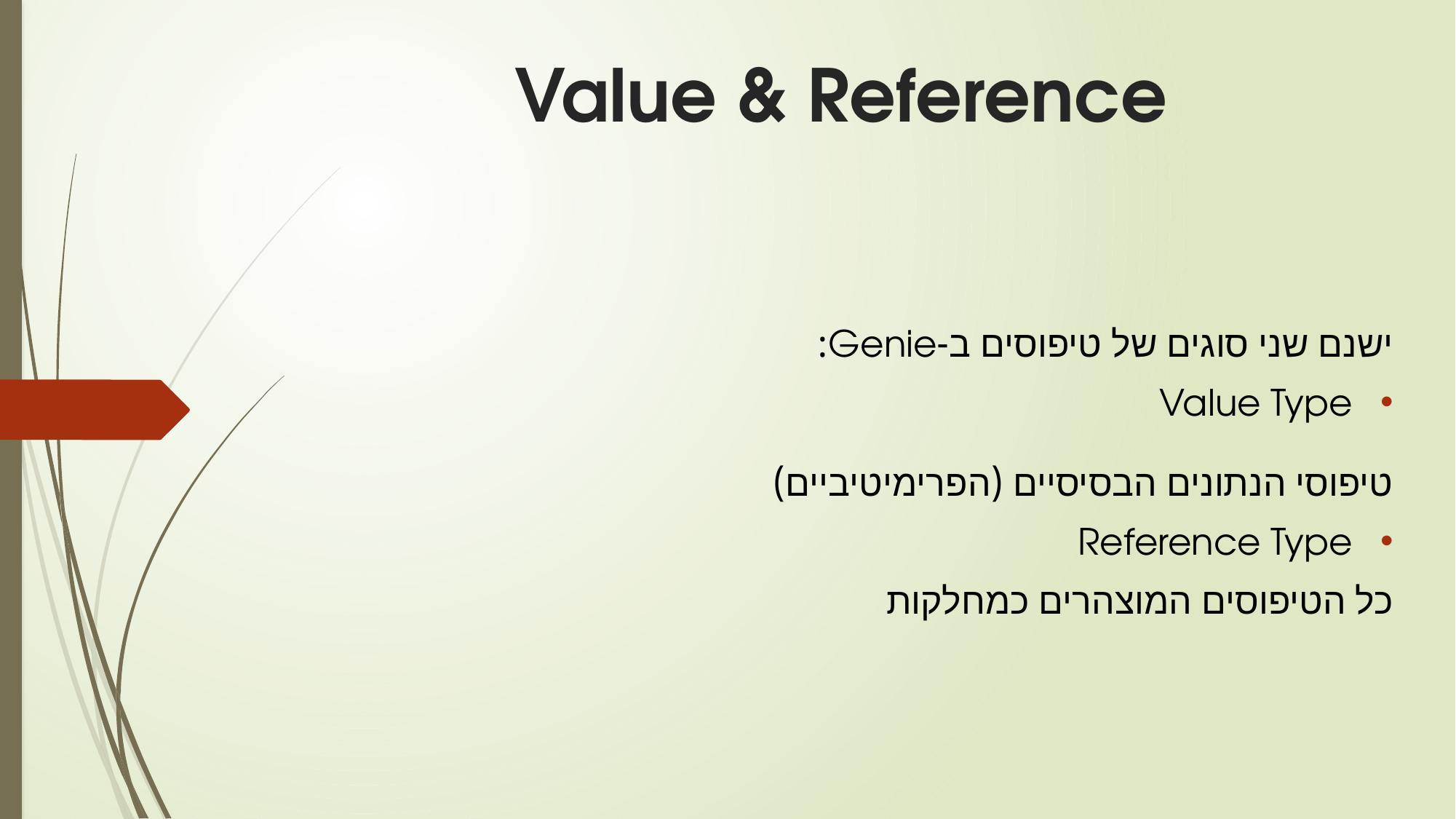

# Value & Reference
ישנם שני סוגים של טיפוסים ב-Genie:
Value Type
טיפוסי הנתונים הבסיסיים (הפרימיטיביים)
Reference Type
כל הטיפוסים המוצהרים כמחלקות